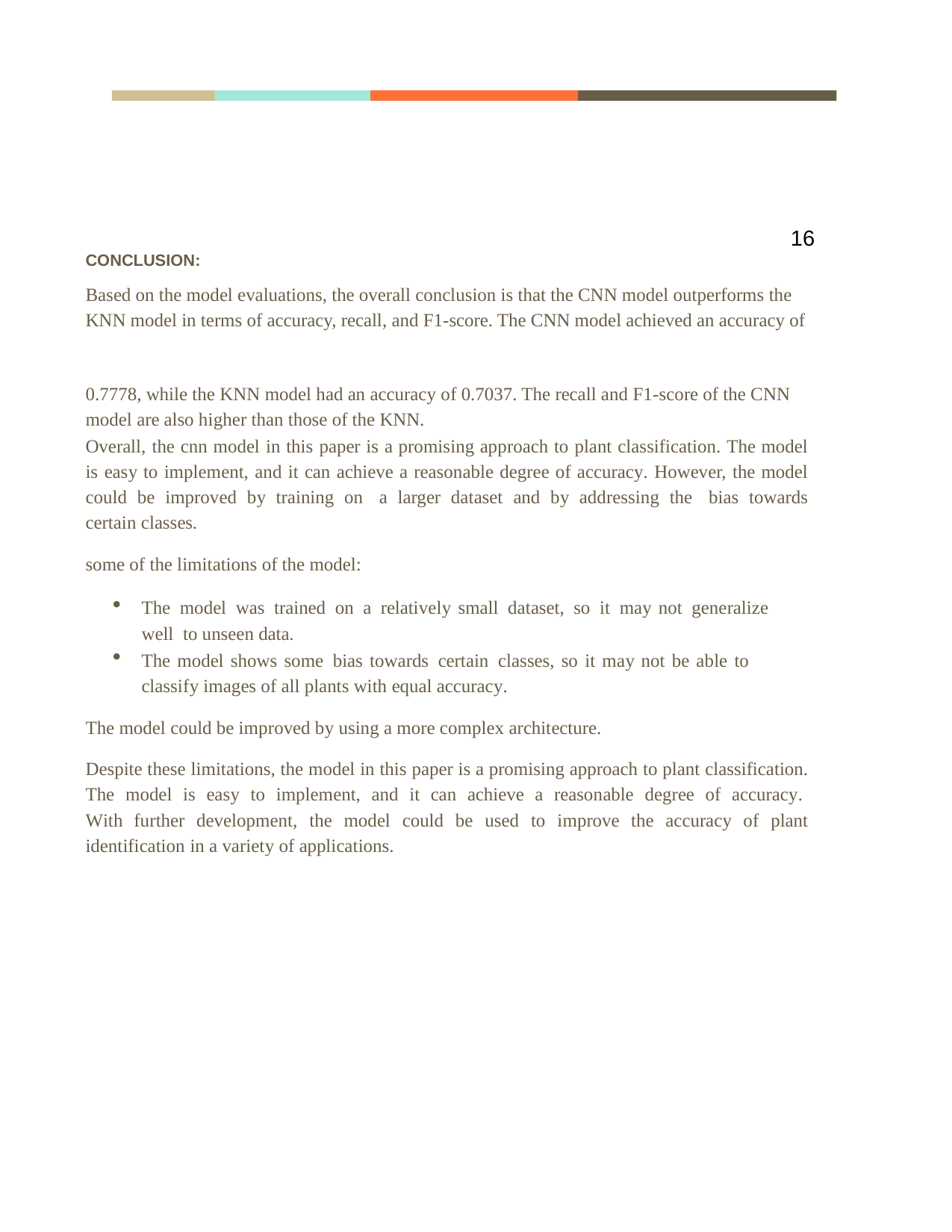

16
CONCLUSION:
Based on the model evaluations, the overall conclusion is that the CNN model outperforms the KNN model in terms of accuracy, recall, and F1-score. The CNN model achieved an accuracy of

0.7778, while the KNN model had an accuracy of 0.7037. The recall and F1-score of the CNN model are also higher than those of the KNN.
Overall, the cnn model in this paper is a promising approach to plant classification. The model is easy to implement, and it can achieve a reasonable degree of accuracy. However, the model could be improved by training on  a larger dataset and by addressing the  bias towards certain classes.

some of the limitations of the model:

The  model  was  trained  on  a  relatively small  dataset,  so  it  may not  generalize  well  to unseen data.
The model shows some  bias towards  certain  classes, so it may not be able to classify images of all plants with equal accuracy.

The model could be improved by using a more complex architecture.
Despite these limitations, the model in this paper is a promising approach to plant classification. The  model  is  easy  to  implement,  and  it  can  achieve  a  reasonable  degree  of  accuracy.  With further development, the model could be used to improve the accuracy of plant identification in a variety of applications.